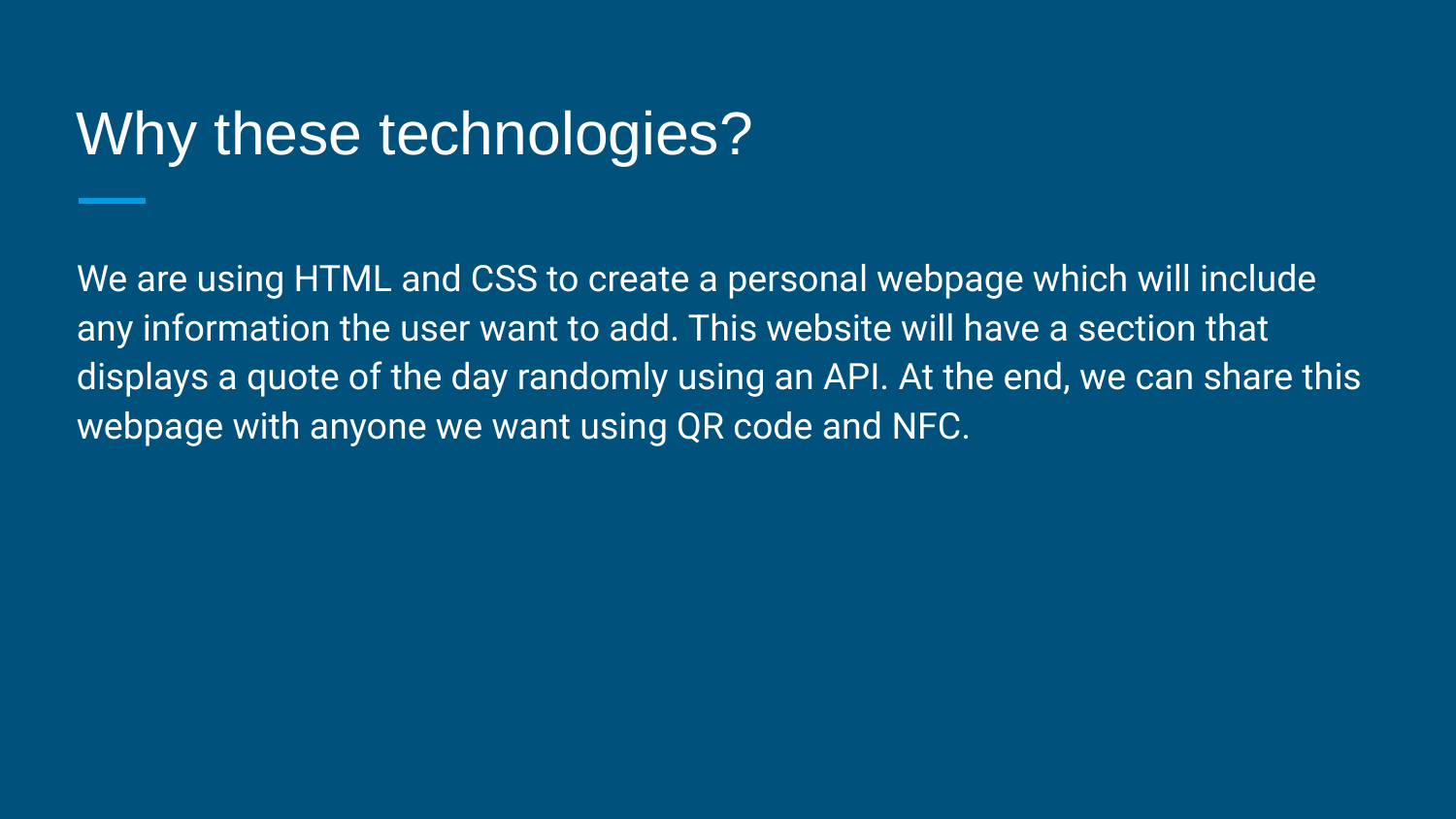

# Why these technologies?
We are using HTML and CSS to create a personal webpage which will include any information the user want to add. This website will have a section that displays a quote of the day randomly using an API. At the end, we can share this webpage with anyone we want using QR code and NFC.